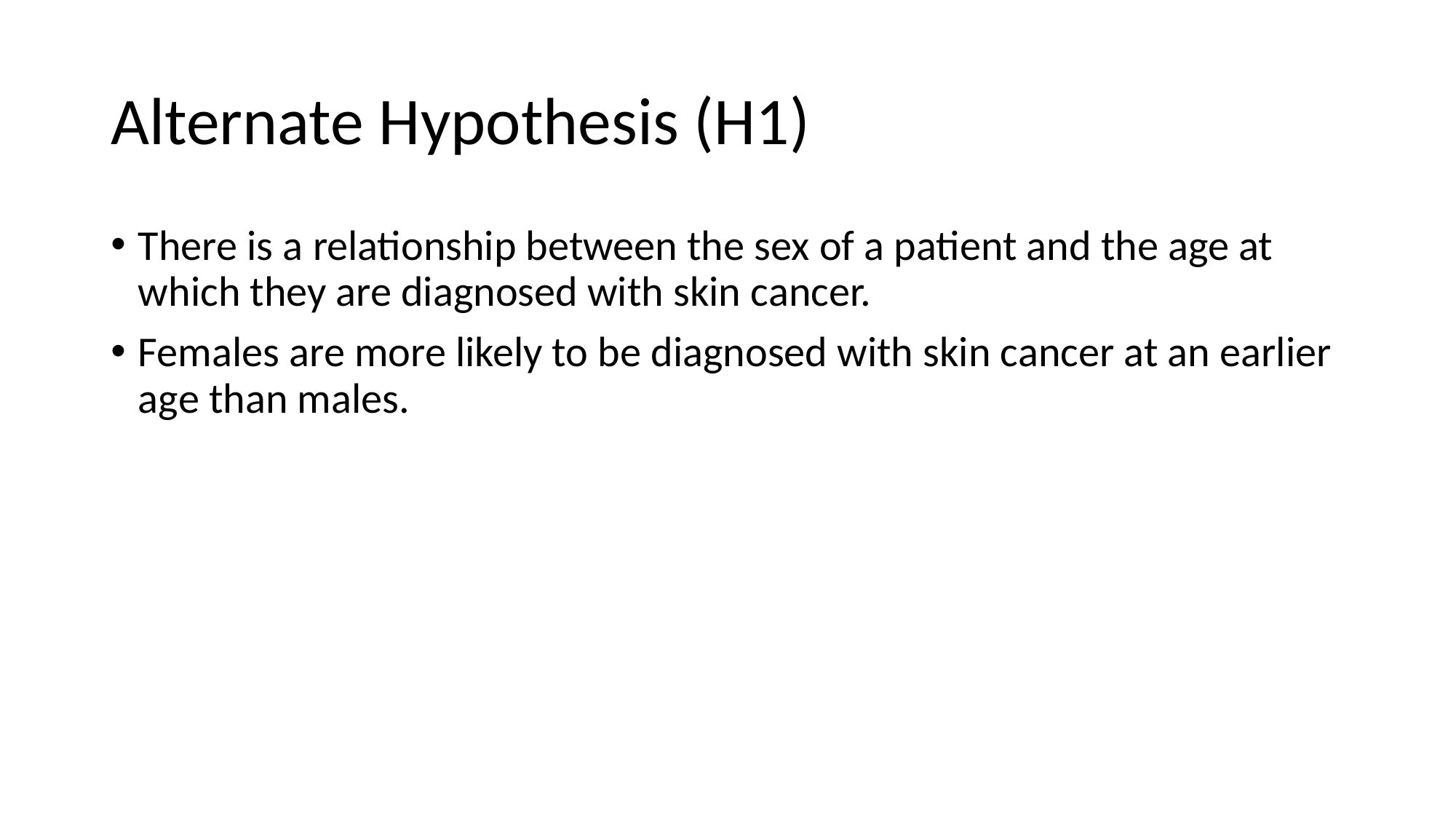

# Alternate Hypothesis (H1)
There is a relationship between the sex of a patient and the age at which they are diagnosed with skin cancer.
Females are more likely to be diagnosed with skin cancer at an earlier age than males.